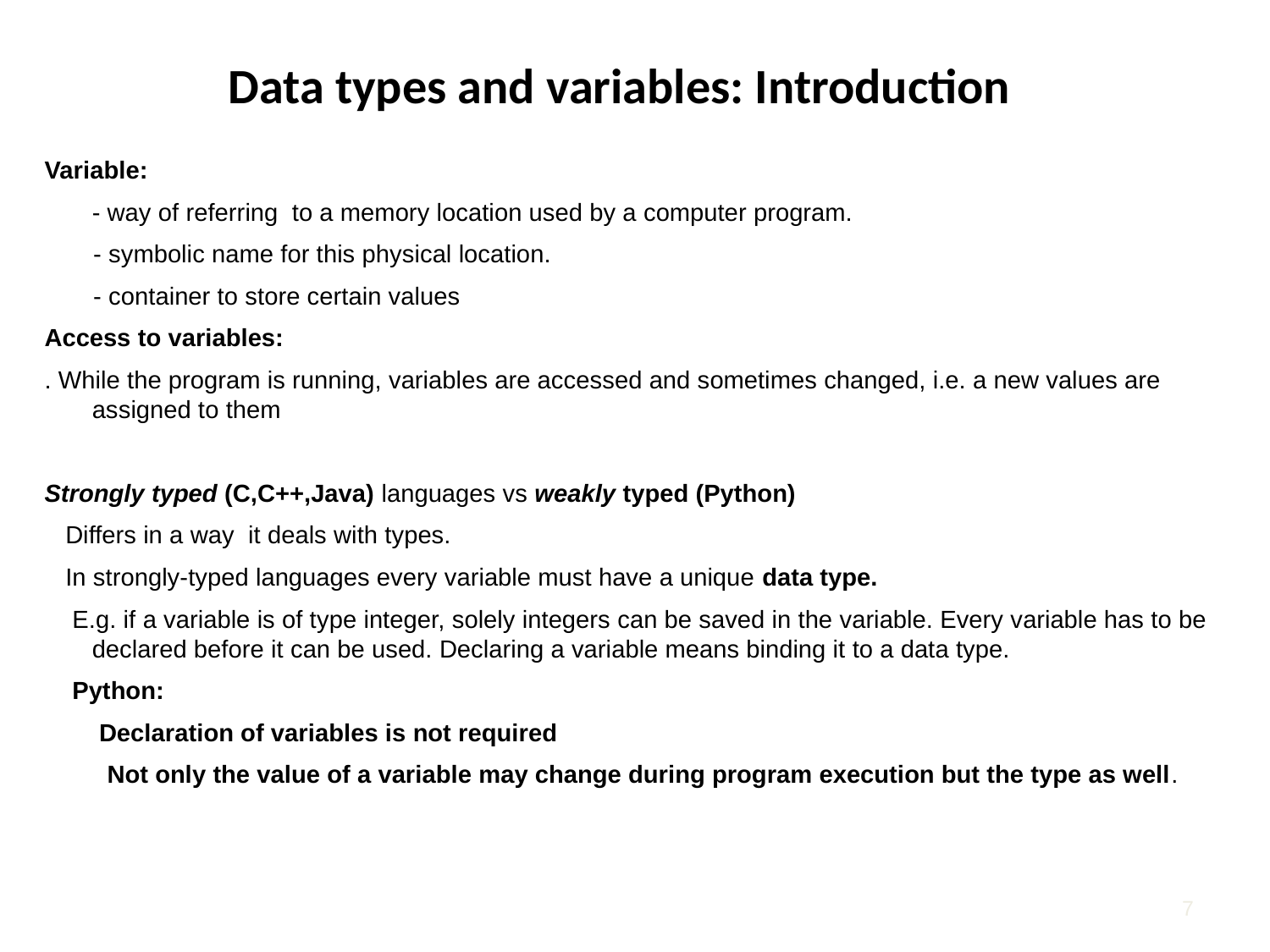

# Data types and variables: Introduction
Variable:
	- way of referring  to a memory location used by a computer program.
       - symbolic name for this physical location.
       - container to store certain values
Access to variables:
. While the program is running, variables are accessed and sometimes changed, i.e. a new values are assigned to them

Strongly typed (C,C++,Java) languages vs weakly typed (Python)
   Differs in a way  it deals with types.
   In strongly-typed languages every variable must have a unique data type.
    E.g. if a variable is of type integer, solely integers can be saved in the variable. Every variable has to be declared before it can be used. Declaring a variable means binding it to a data type.
    Python:
	 Declaration of variables is not required
         Not only the value of a variable may change during program execution but the type as well.

7